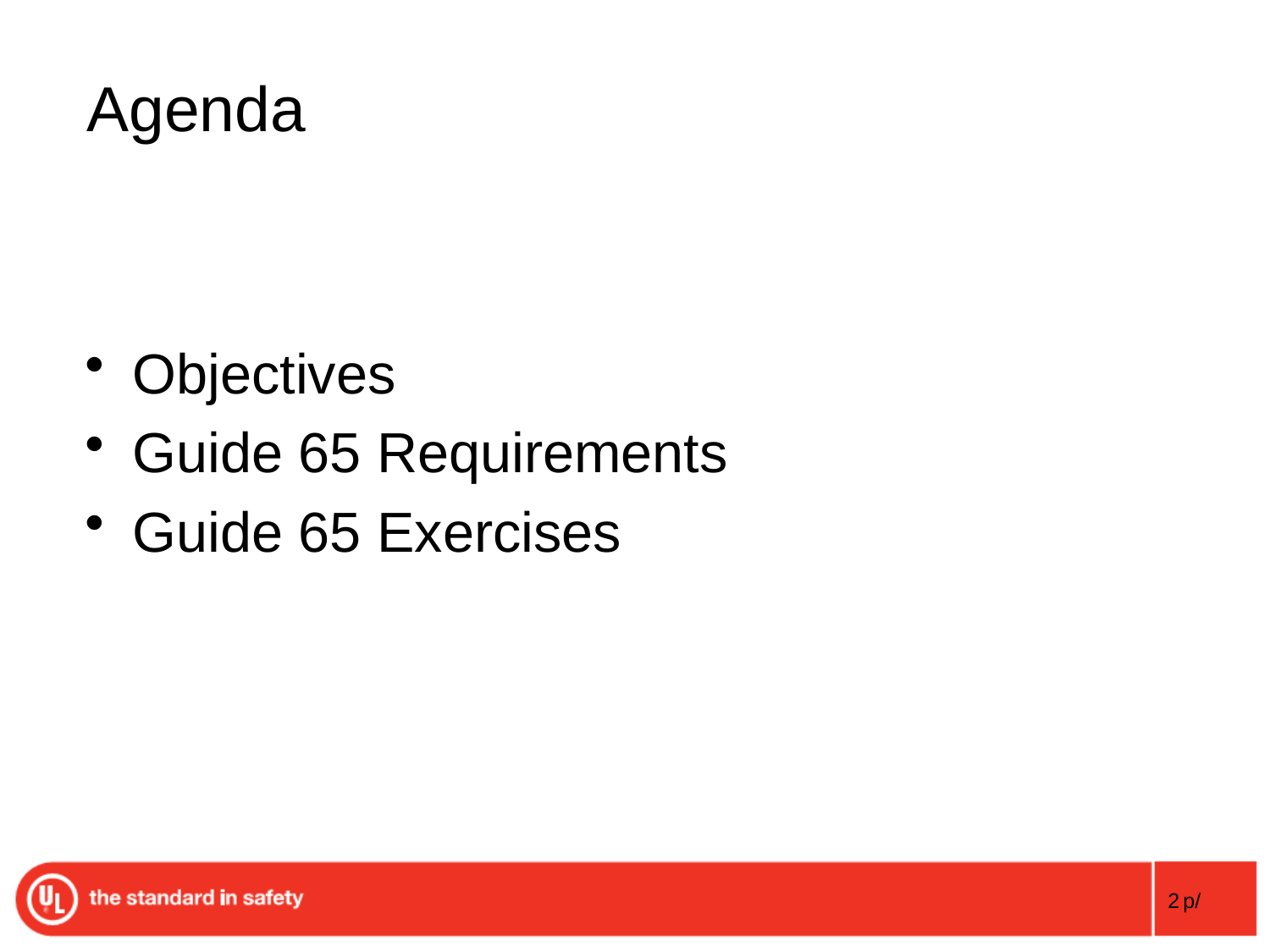

# Agenda

Objectives
Guide 65 Requirements
Guide 65 Exercises